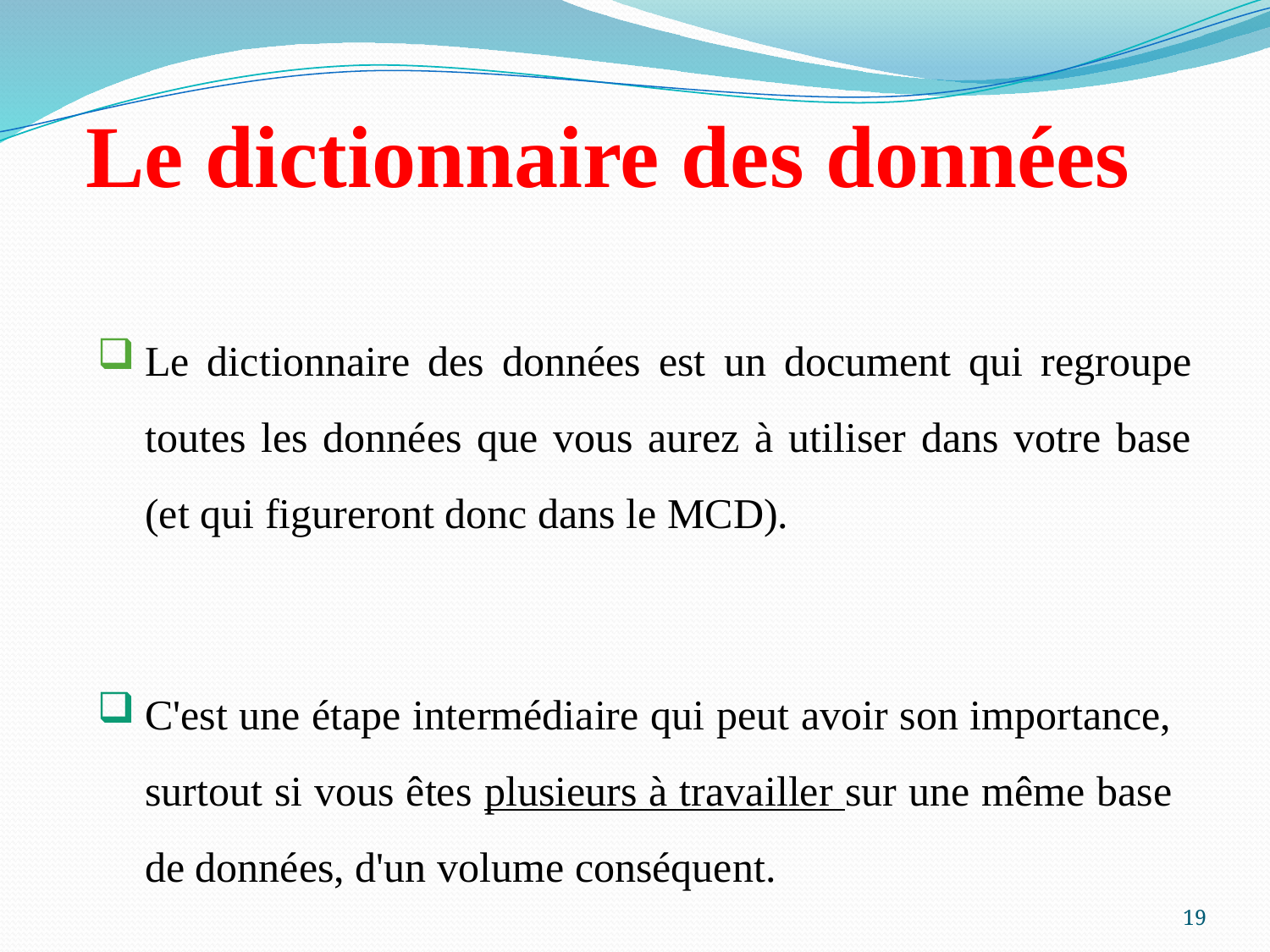

# Le dictionnaire des données
Le dictionnaire des données est un document qui regroupe toutes les données que vous aurez à utiliser dans votre base (et qui figureront donc dans le MCD).
C'est une étape intermédiaire qui peut avoir son importance, surtout si vous êtes plusieurs à travailler sur une même base de données, d'un volume conséquent.
19